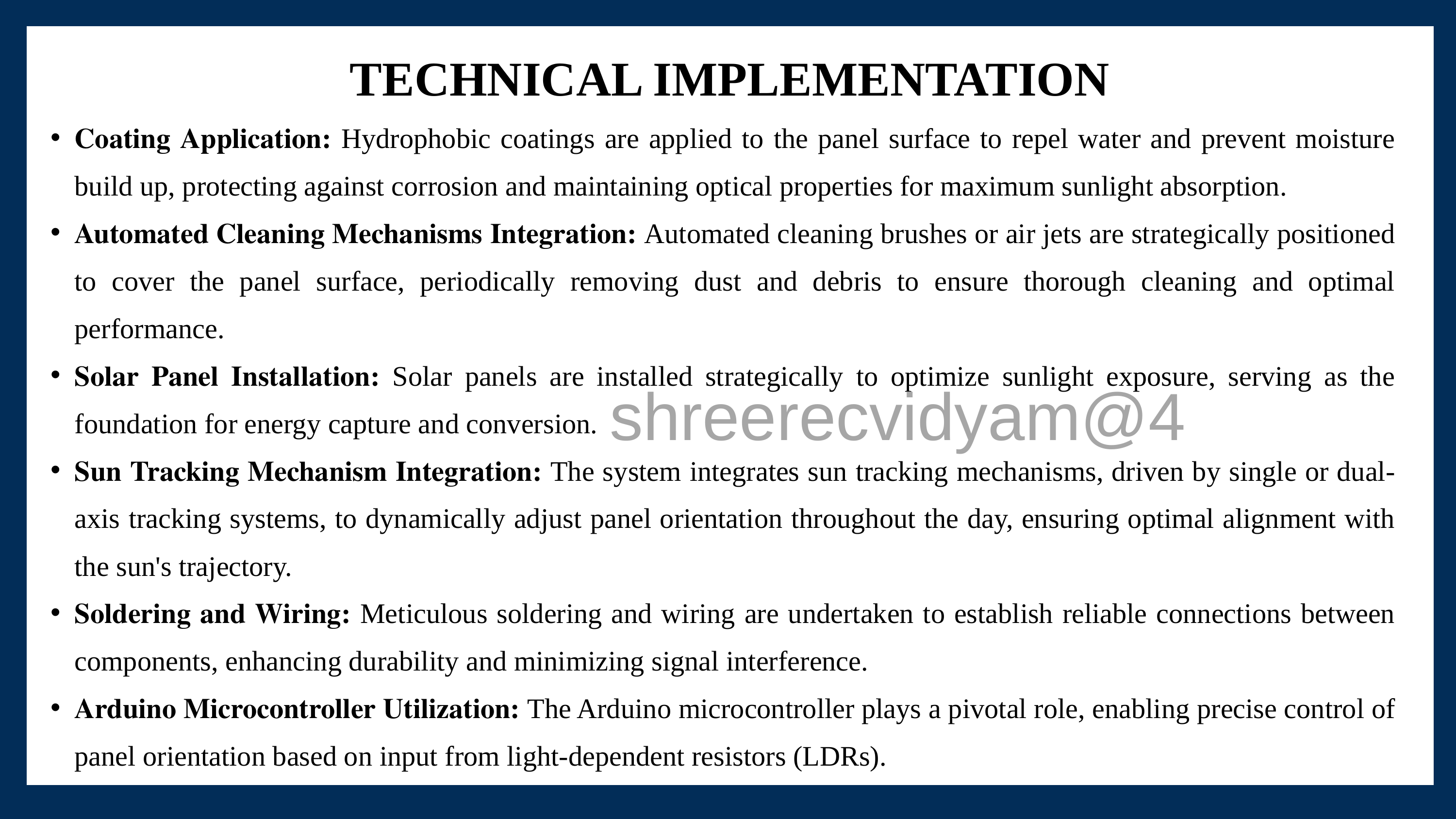

TECHNICAL IMPLEMENTATION

Coating Application: Hydrophobic coatings are applied to the panel surface to repel water and prevent moisture build up, protecting against corrosion and maintaining optical properties for maximum sunlight absorption.
Automated Cleaning Mechanisms Integration: Automated cleaning brushes or air jets are strategically positioned to cover the panel surface, periodically removing dust and debris to ensure thorough cleaning and optimal performance.
Solar Panel Installation: Solar panels are installed strategically to optimize sunlight exposure, serving as the foundation for energy capture and conversion.
Sun Tracking Mechanism Integration: The system integrates sun tracking mechanisms, driven by single or dual-axis tracking systems, to dynamically adjust panel orientation throughout the day, ensuring optimal alignment with the sun's trajectory.
Soldering and Wiring: Meticulous soldering and wiring are undertaken to establish reliable connections between components, enhancing durability and minimizing signal interference.
Arduino Microcontroller Utilization: The Arduino microcontroller plays a pivotal role, enabling precise control of panel orientation based on input from light-dependent resistors (LDRs).

shreerecvidyam@4